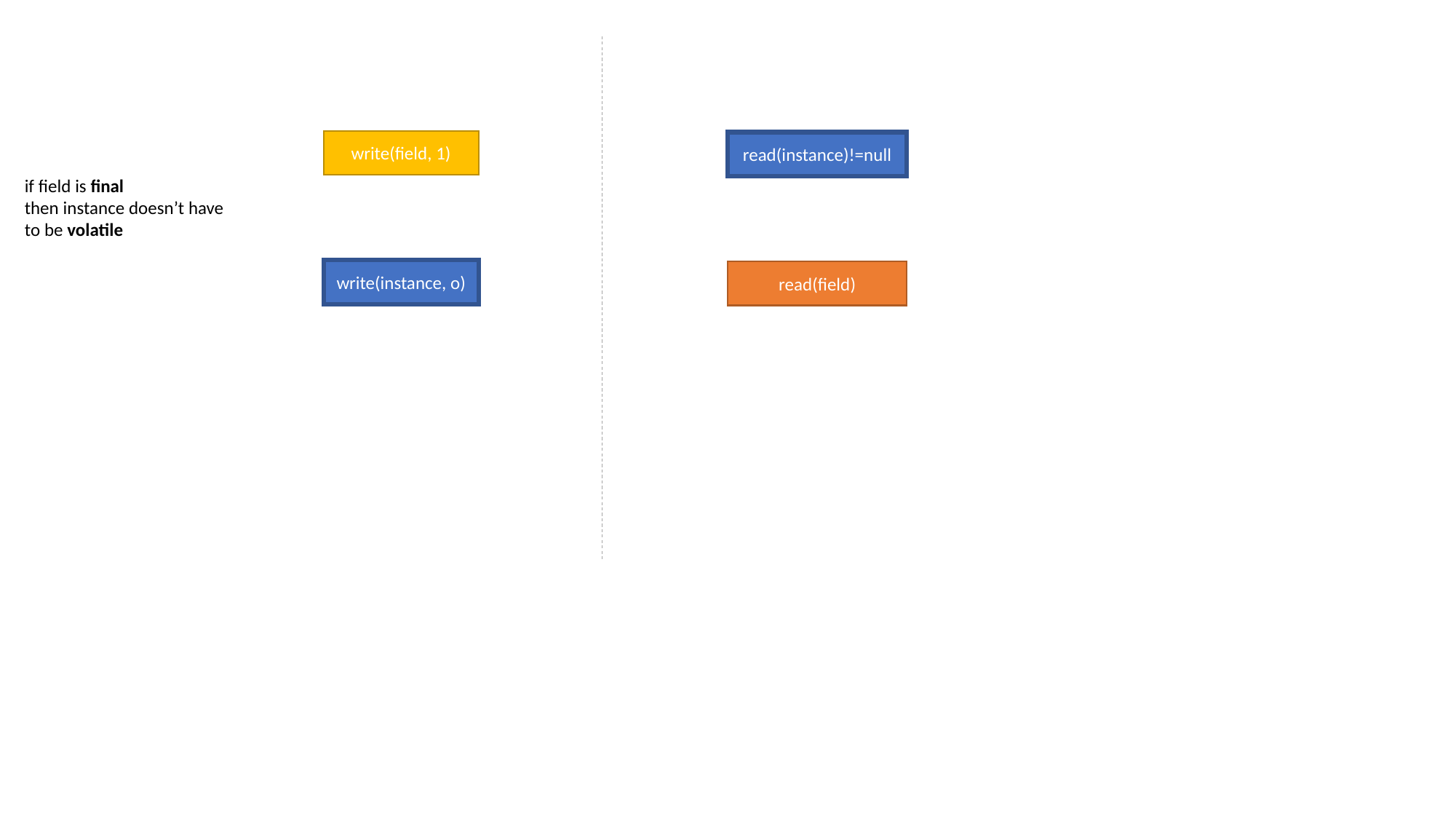

write(field, 1)
read(instance)!=null
if field is final
then instance doesn’t have to be volatile
write(instance, o)
read(field)